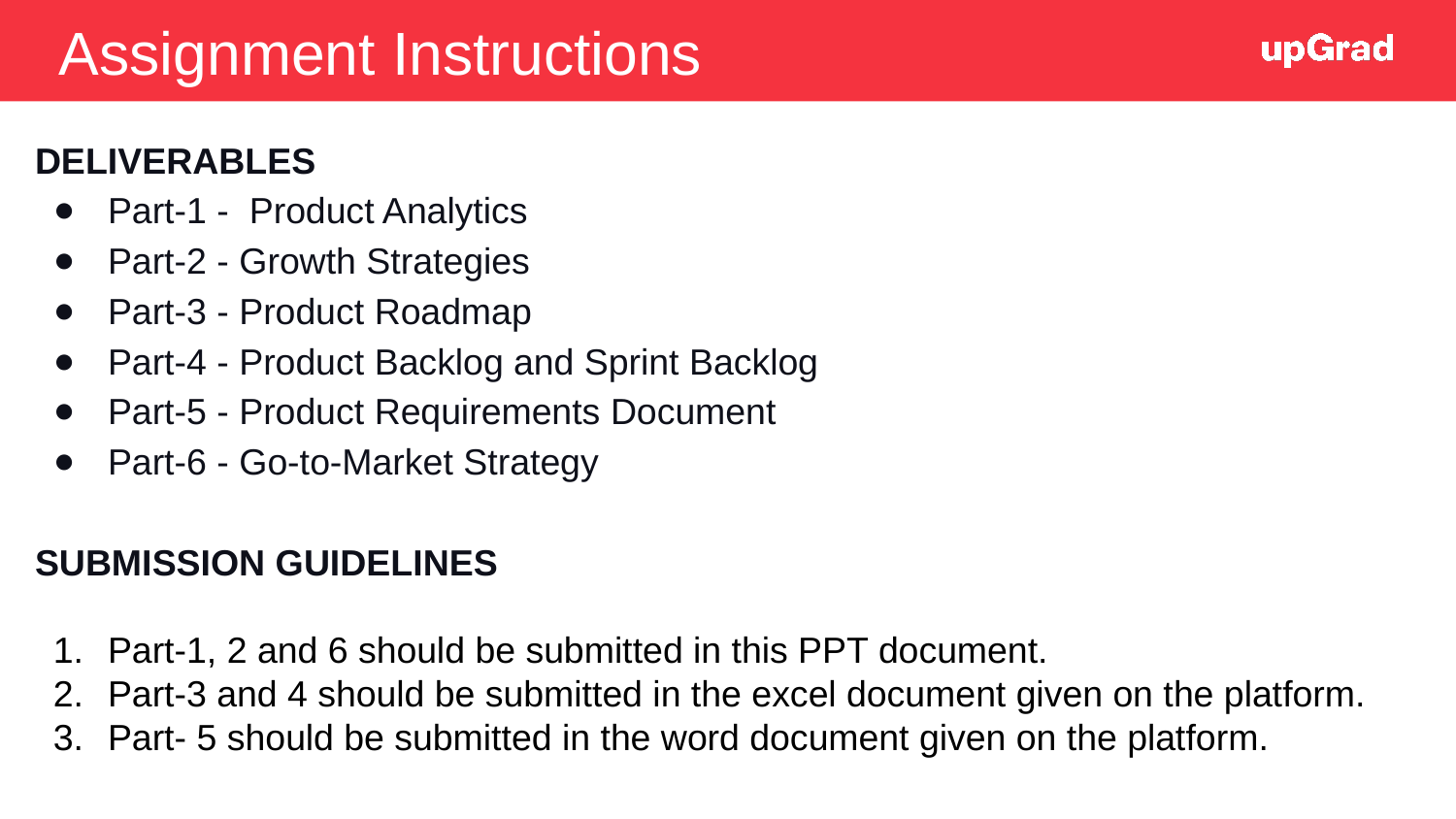

Assignment Instructions

DELIVERABLES
Part-1 -  Product Analytics
Part-2 - Growth Strategies
Part-3 - Product Roadmap
Part-4 - Product Backlog and Sprint Backlog
Part-5 - Product Requirements Document
Part-6 - Go-to-Market Strategy

SUBMISSION GUIDELINES

Part-1, 2 and 6 should be submitted in this PPT document.
Part-3 and 4 should be submitted in the excel document given on the platform.
Part- 5 should be submitted in the word document given on the platform.